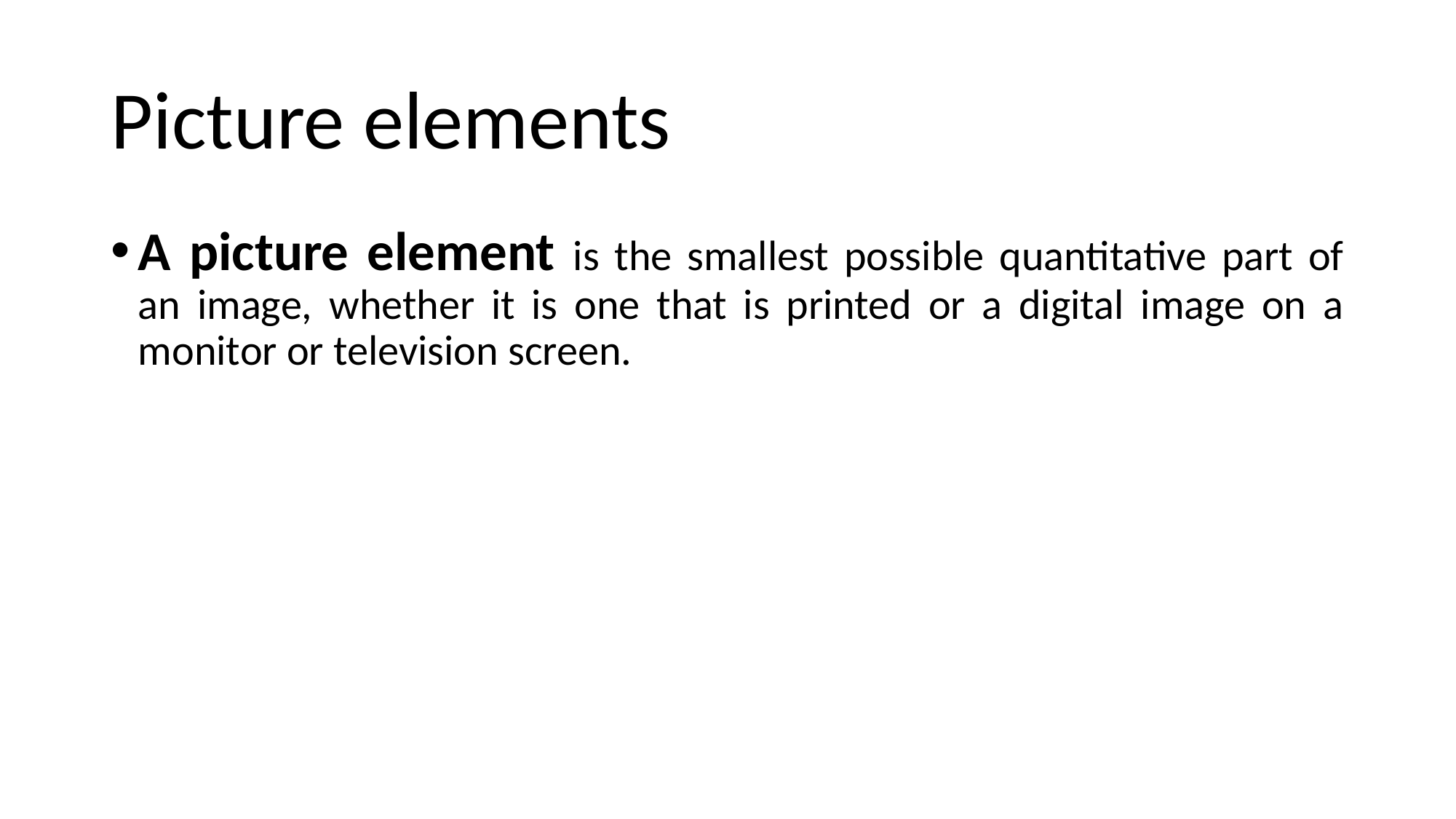

# Picture elements
A picture element is the smallest possible quantitative part of an image, whether it is one that is printed or a digital image on a monitor or television screen.